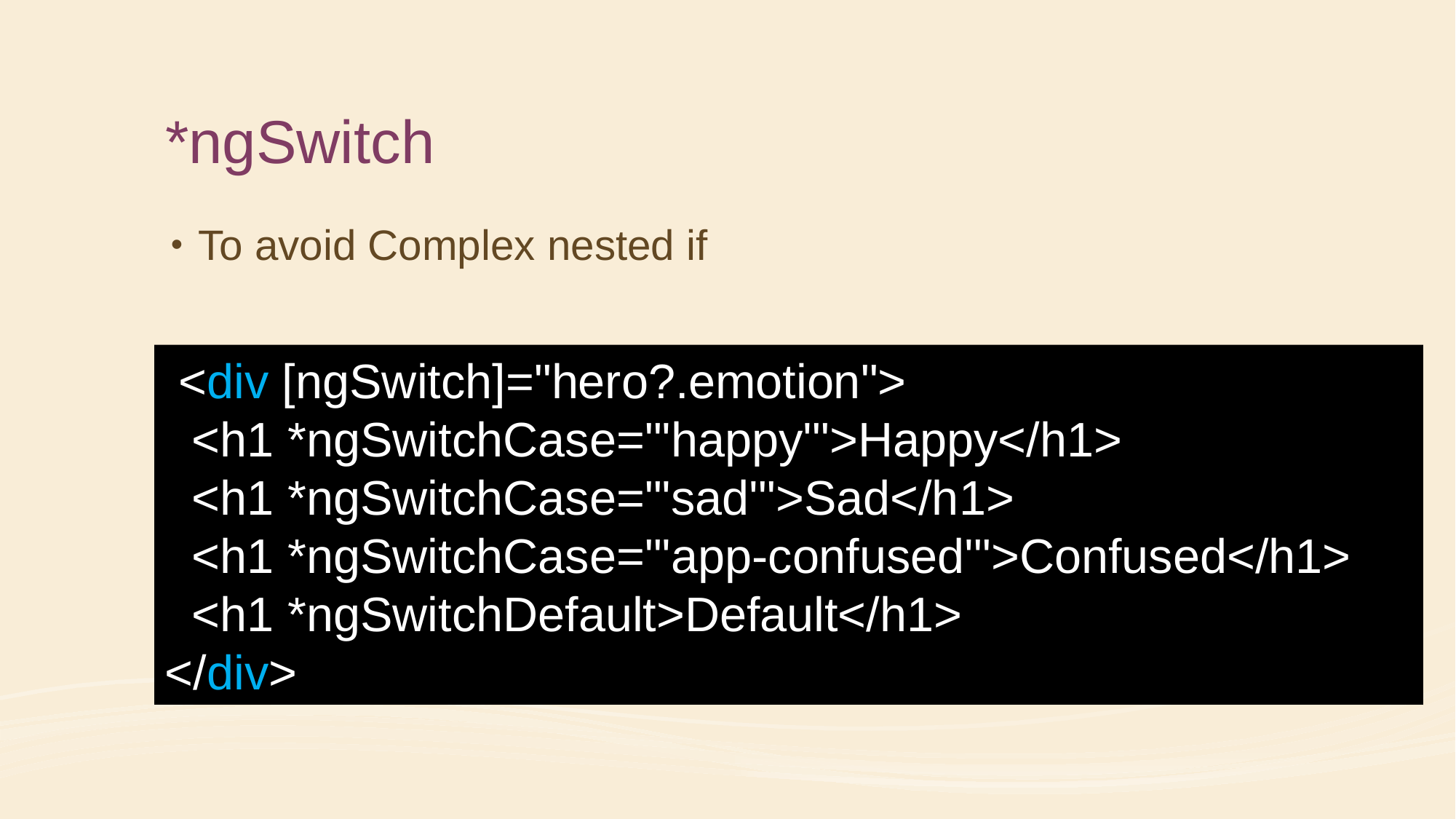

# *ngSwitch
To avoid Complex nested if

 <div [ngSwitch]="hero?.emotion">
  <h1 *ngSwitchCase="'happy'">Happy</h1>
  <h1 *ngSwitchCase="'sad'">Sad</h1>
  <h1 *ngSwitchCase="'app-confused'">Confused</h1>
  <h1 *ngSwitchDefault>Default</h1>
</div>